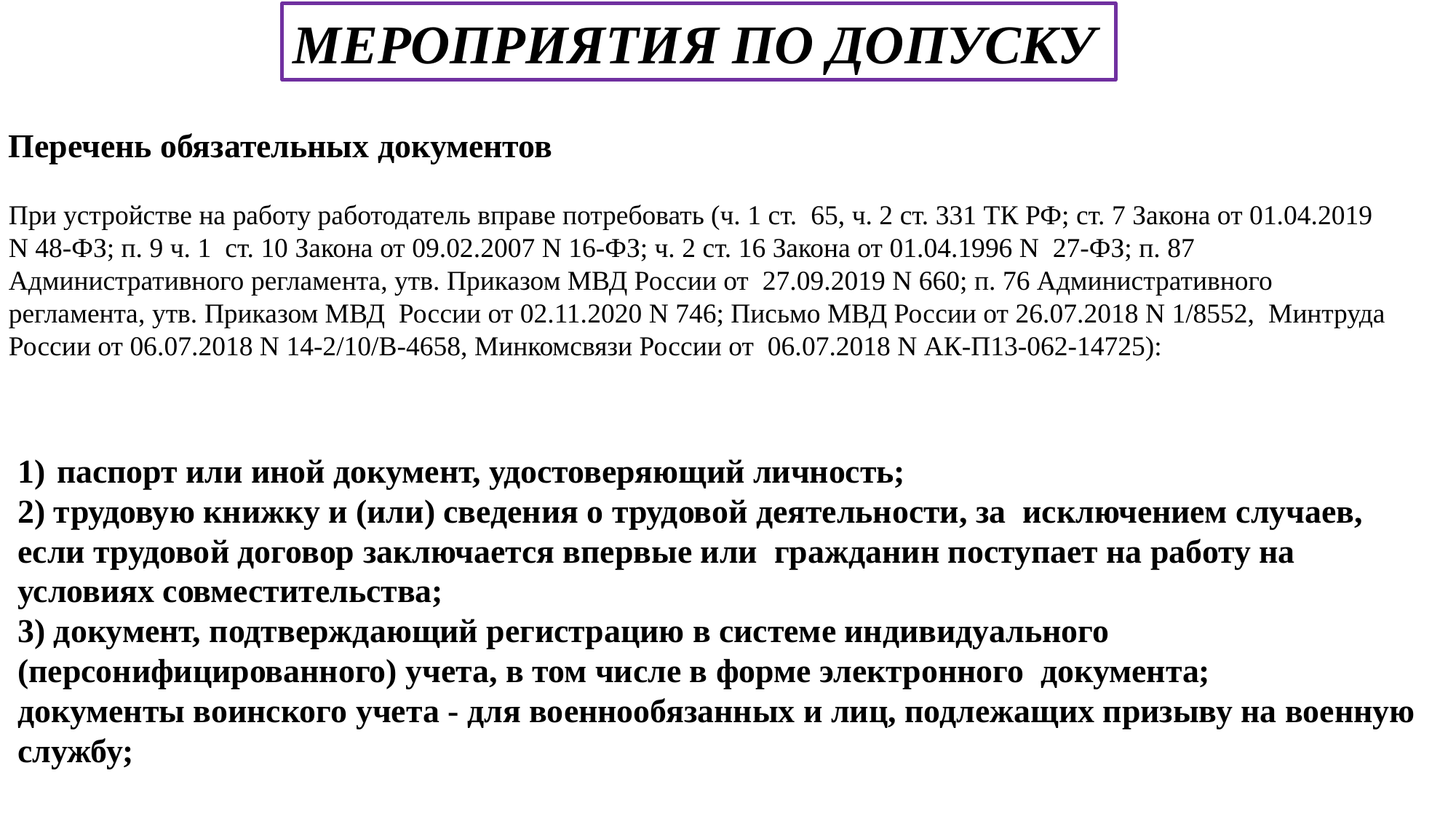

МЕРОПРИЯТИЯ ПО ДОПУСКУ
Перечень обязательных документов

При устройстве на работу работодатель вправе потребовать (ч. 1 ст.  65, ч. 2 ст. 331 ТК РФ; ст. 7 Закона от 01.04.2019 N 48-ФЗ; п. 9 ч. 1  ст. 10 Закона от 09.02.2007 N 16-ФЗ; ч. 2 ст. 16 Закона от 01.04.1996 N  27-ФЗ; п. 87 Административного регламента, утв. Приказом МВД России от  27.09.2019 N 660; п. 76 Административного регламента, утв. Приказом МВД  России от 02.11.2020 N 746; Письмо МВД России от 26.07.2018 N 1/8552,  Минтруда России от 06.07.2018 N 14-2/10/В-4658, Минкомсвязи России от  06.07.2018 N АК-П13-062-14725):
паспорт или иной документ, удостоверяющий личность;
2) трудовую книжку и (или) сведения о трудовой деятельности, за  исключением случаев, если трудовой договор заключается впервые или  гражданин поступает на работу на условиях совместительства;
3) документ, подтверждающий регистрацию в системе индивидуального  (персонифицированного) учета, в том числе в форме электронного  документа;
документы воинского учета - для военнообязанных и лиц, подлежащих призыву на военную службу;